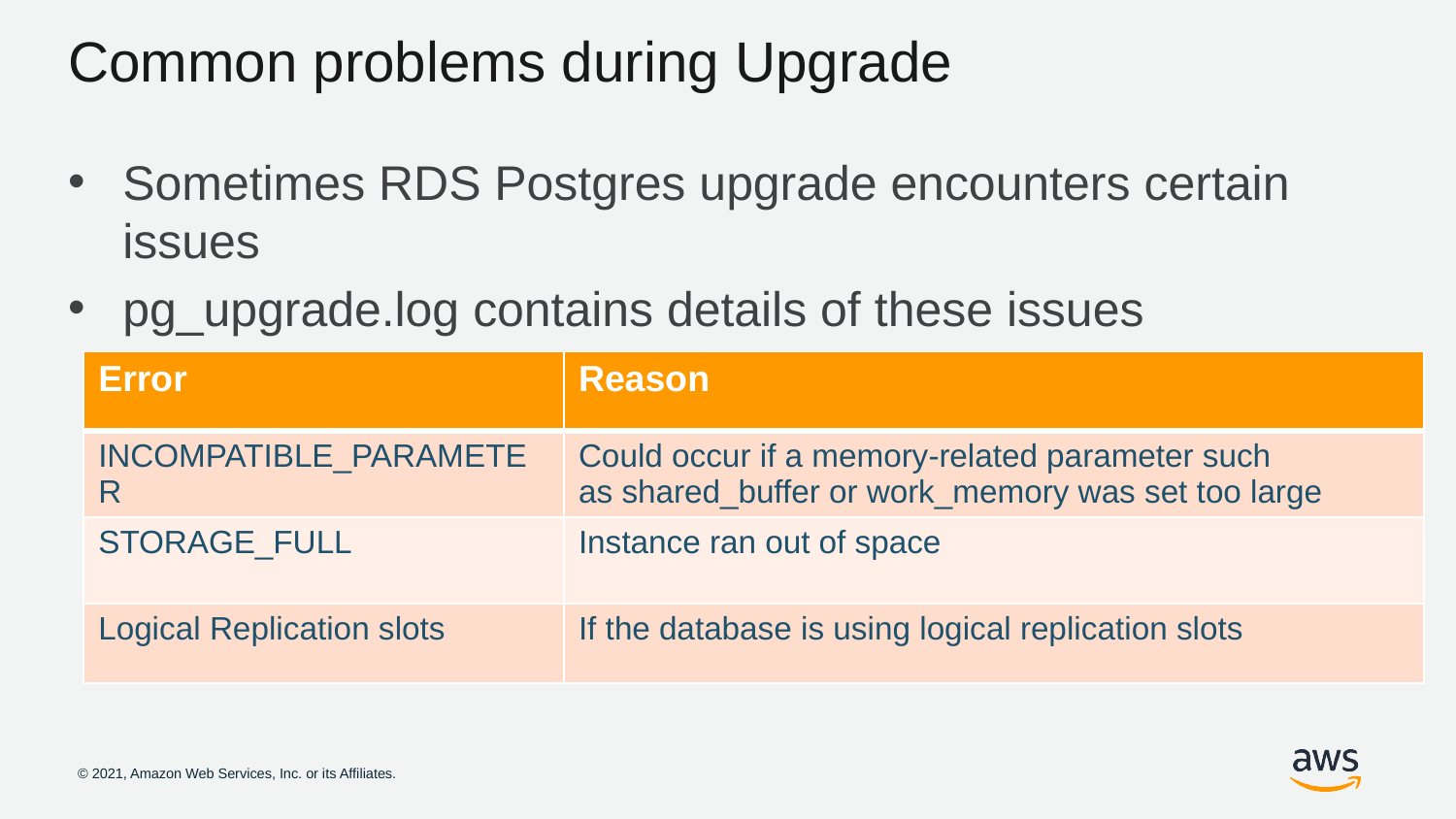

# Common problems during Upgrade
Sometimes RDS Postgres upgrade encounters certain issues
pg_upgrade.log contains details of these issues

| Error | Reason |
| --- | --- |
| INCOMPATIBLE\_PARAMETER | Could occur if a memory-related parameter such as shared\_buffer or work\_memory was set too large |
| STORAGE\_FULL | Instance ran out of space |
| Logical Replication slots | If the database is using logical replication slots |